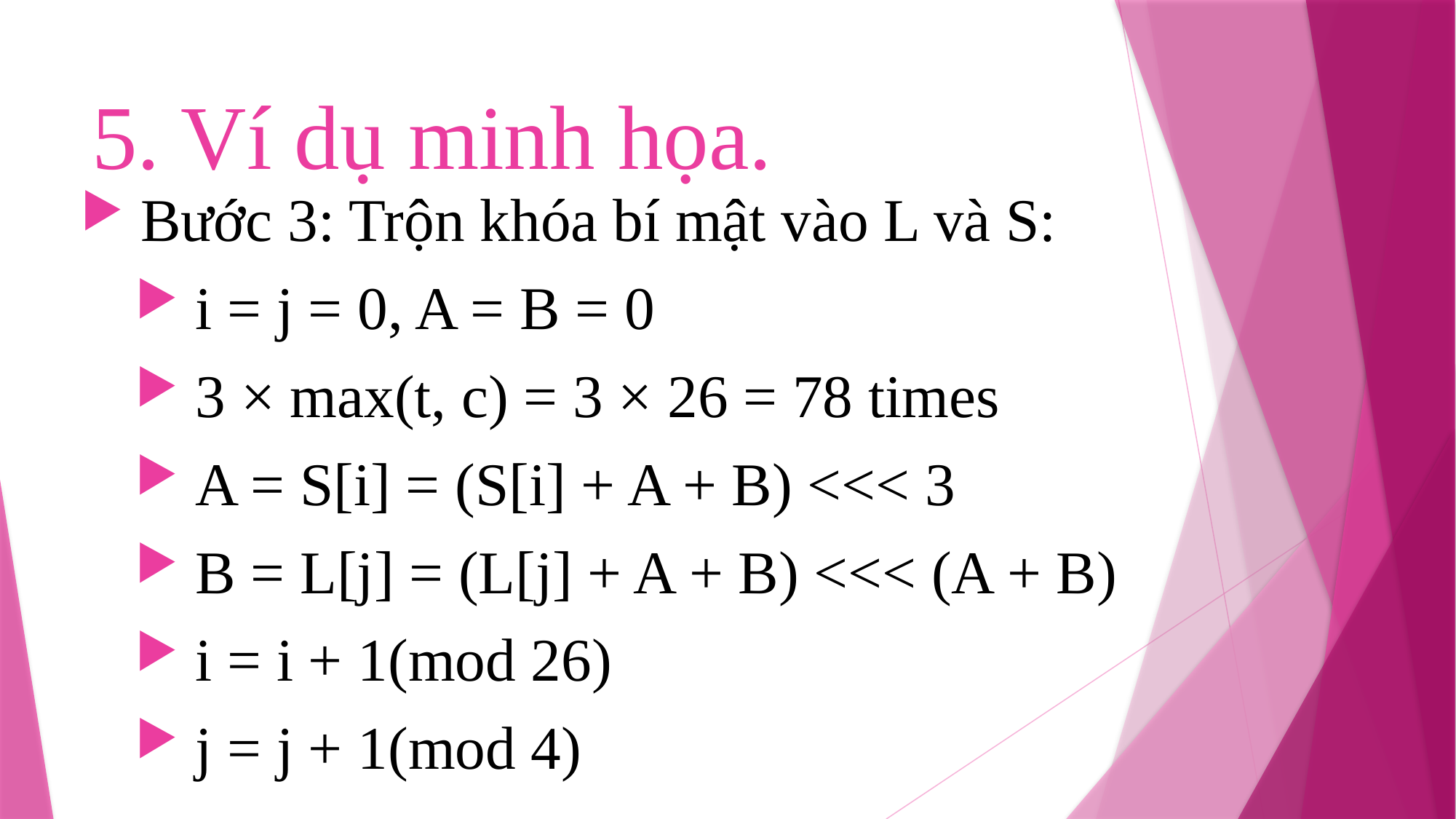

# 5. Ví dụ minh họa.
 Bước 3: Trộn khóa bí mật vào L và S:
 i = j = 0, A = B = 0
 3 × max(t, c) = 3 × 26 = 78 times
 A = S[i] = (S[i] + A + B) <<< 3
 B = L[j] = (L[j] + A + B) <<< (A + B)
 i = i + 1(mod 26)
 j = j + 1(mod 4)